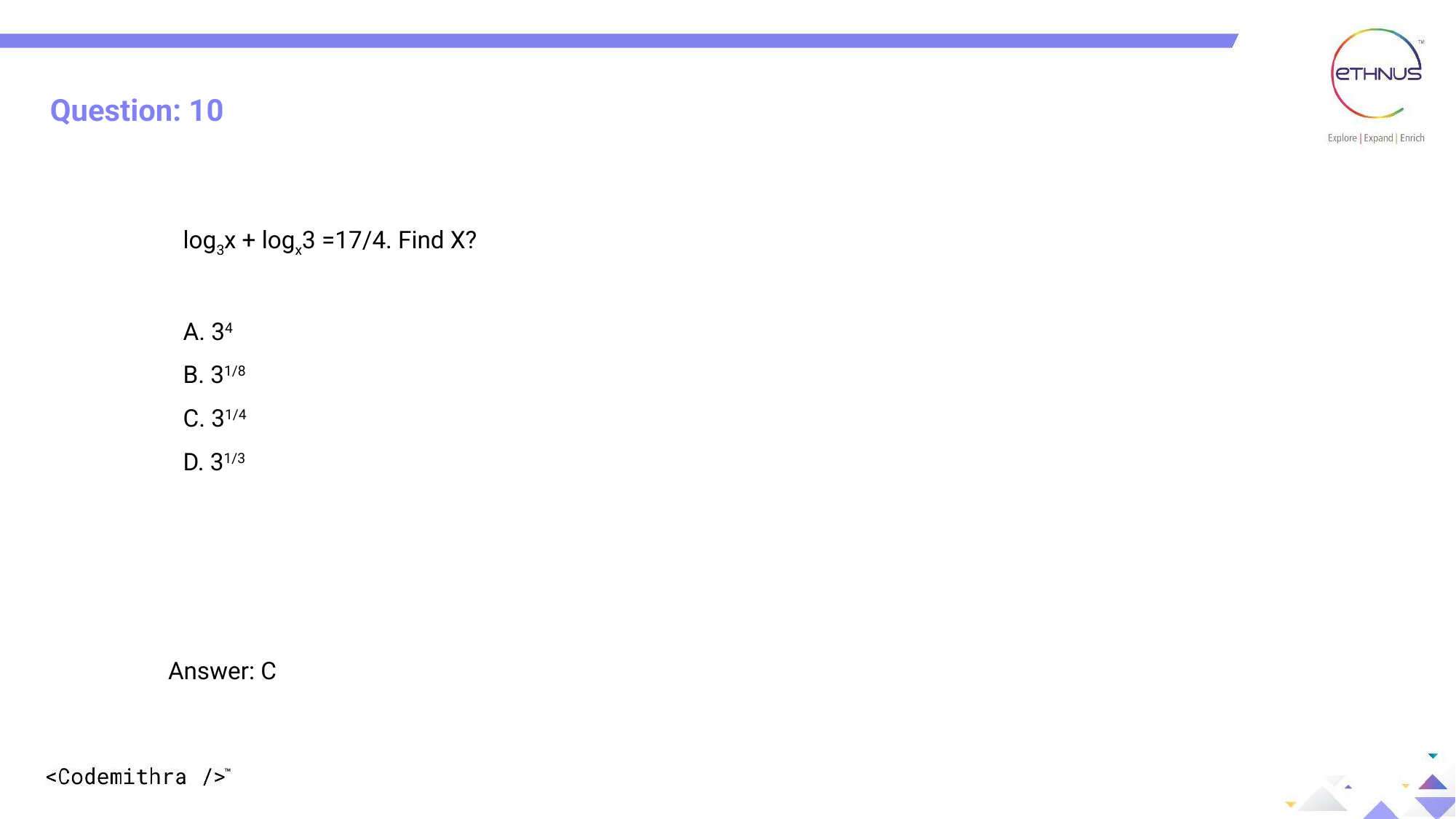

Question: 10
Question: 10
log3x + logx3 =17/4. Find X?

A. 34
B. 31/8
C. 31/4
D. 31/3

 Answer: C